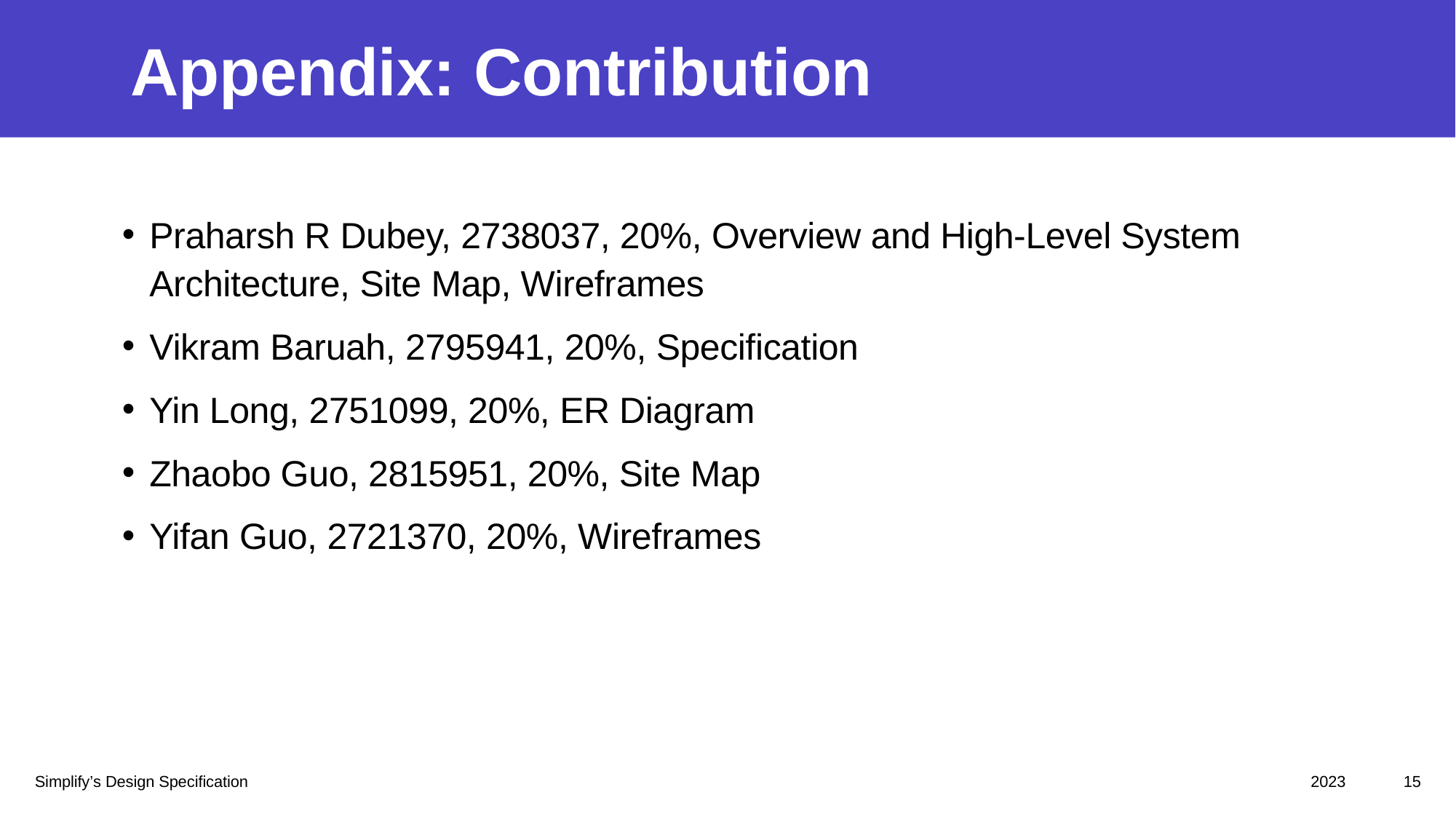

# Appendix: Contribution
Praharsh R Dubey, 2738037, 20%, Overview and High-Level System Architecture, Site Map, Wireframes
Vikram Baruah, 2795941, 20%, Specification
Yin Long, 2751099, 20%, ER Diagram
Zhaobo Guo, 2815951, 20%, Site Map
Yifan Guo, 2721370, 20%, Wireframes

2023
Simplify’s Design Specification
15